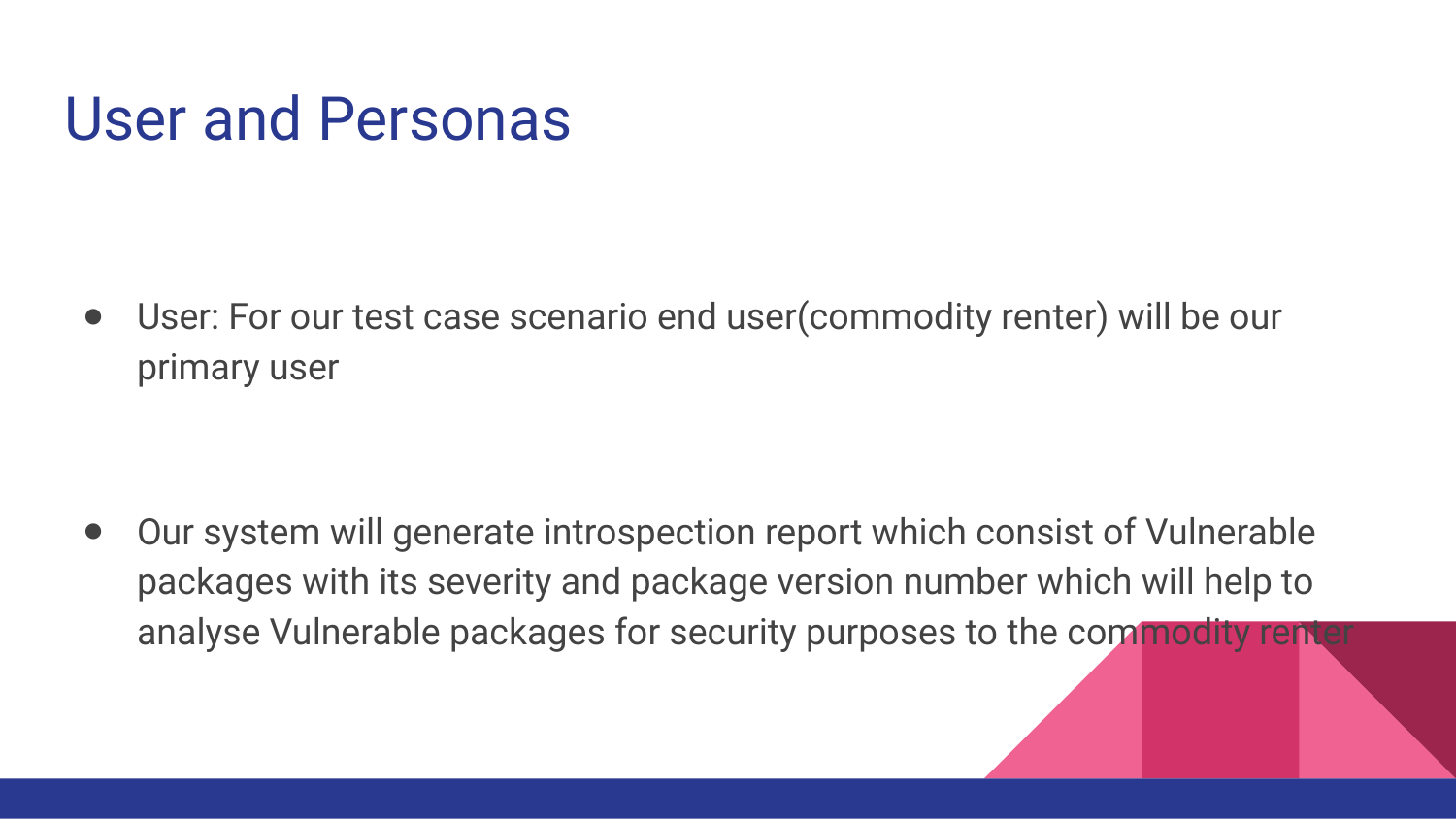

# User and Personas

User: For our test case scenario end user(commodity renter) will be our primary user

Our system will generate introspection report which consist of Vulnerable packages with its severity and package version number which will help to analyse Vulnerable packages for security purposes to the commodity renter